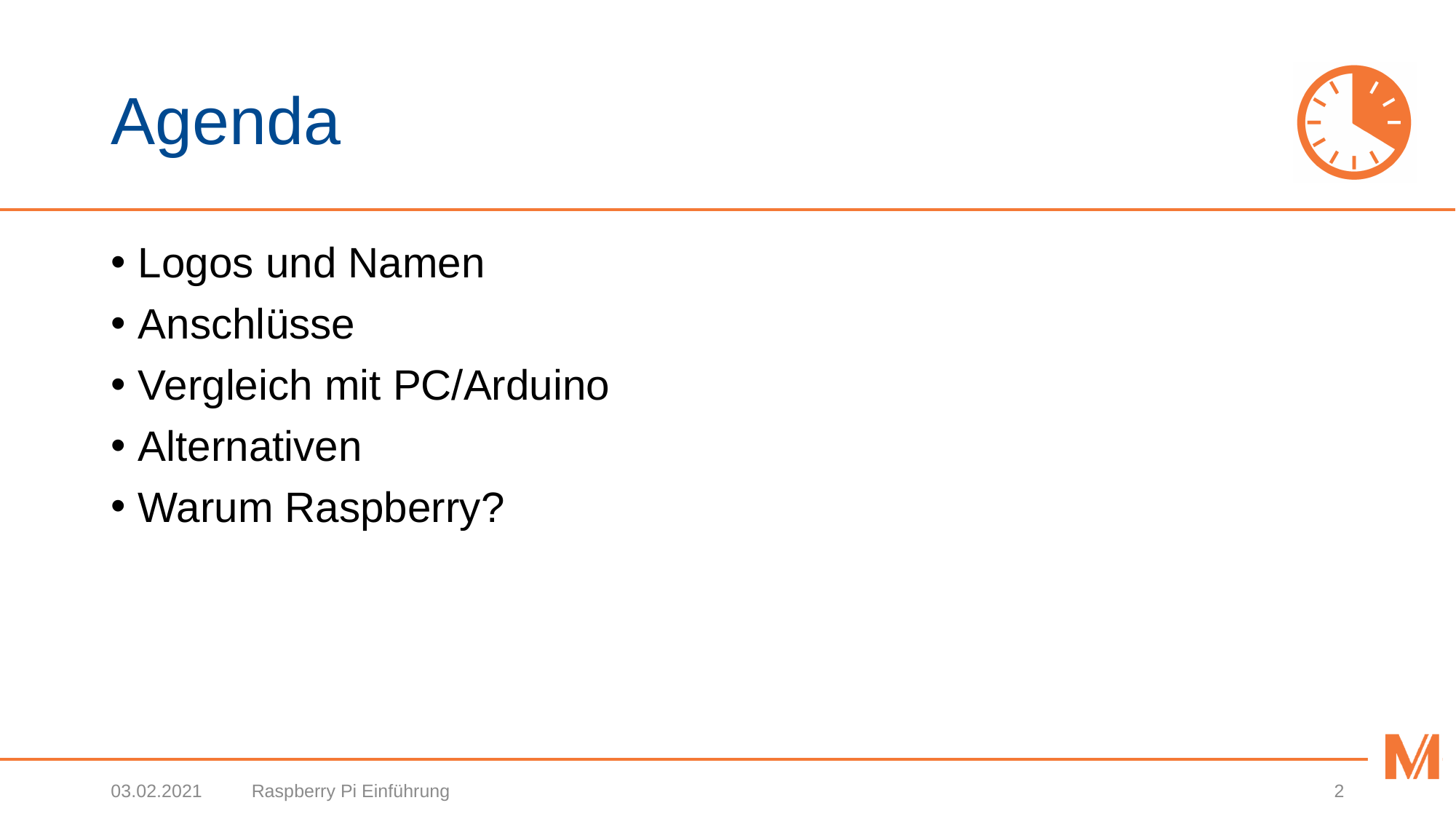

# Agenda
Logos und Namen
Anschlüsse
Vergleich mit PC/Arduino
Alternativen
Warum Raspberry?
03.02.2021
Raspberry Pi Einführung
2